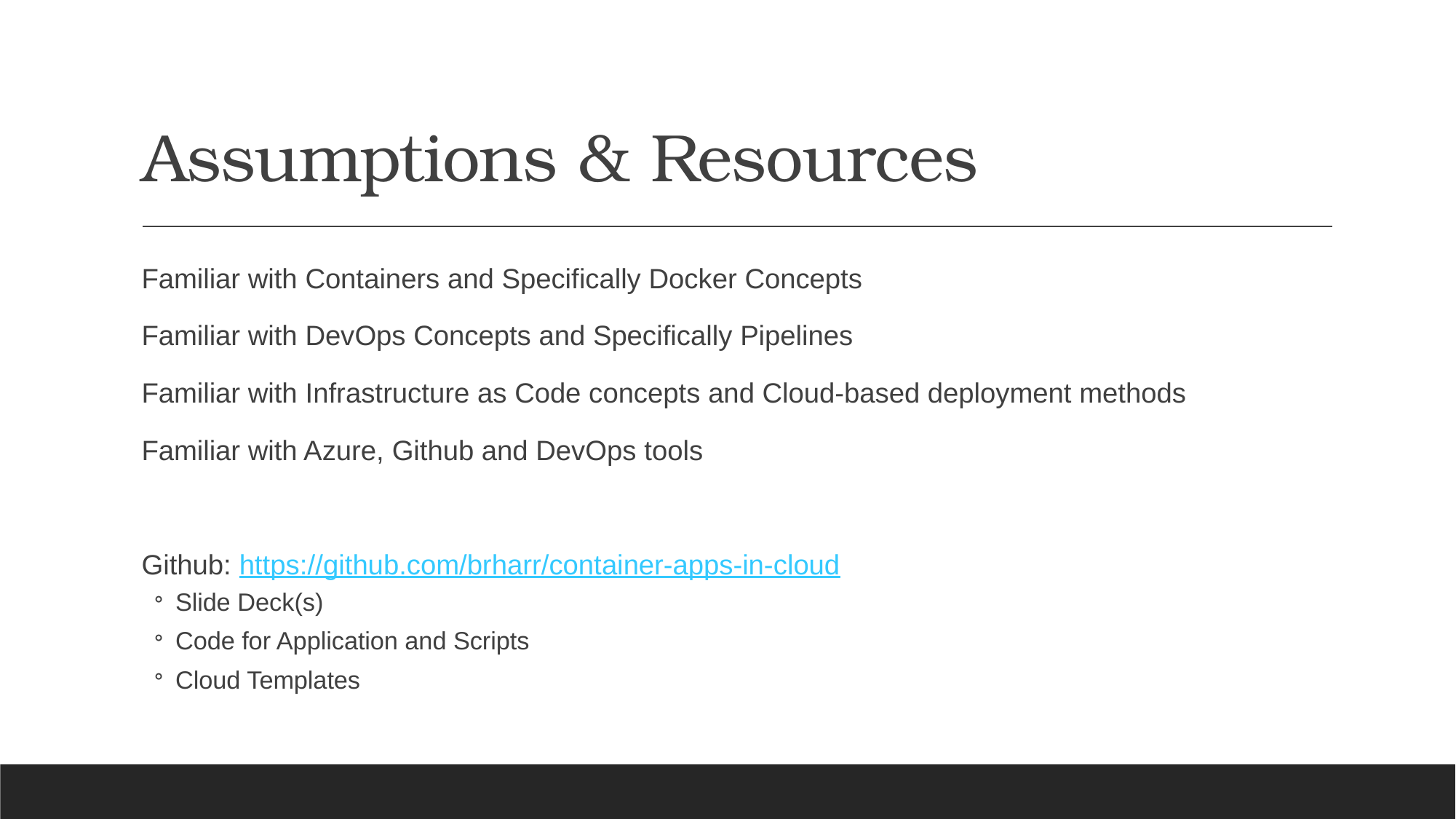

# Assumptions & Resources
Familiar with Containers and Specifically Docker Concepts
Familiar with DevOps Concepts and Specifically Pipelines
Familiar with Infrastructure as Code concepts and Cloud-based deployment methods
Familiar with Azure, Github and DevOps tools

Github: https://github.com/brharr/container-apps-in-cloud
Slide Deck(s)
Code for Application and Scripts
Cloud Templates